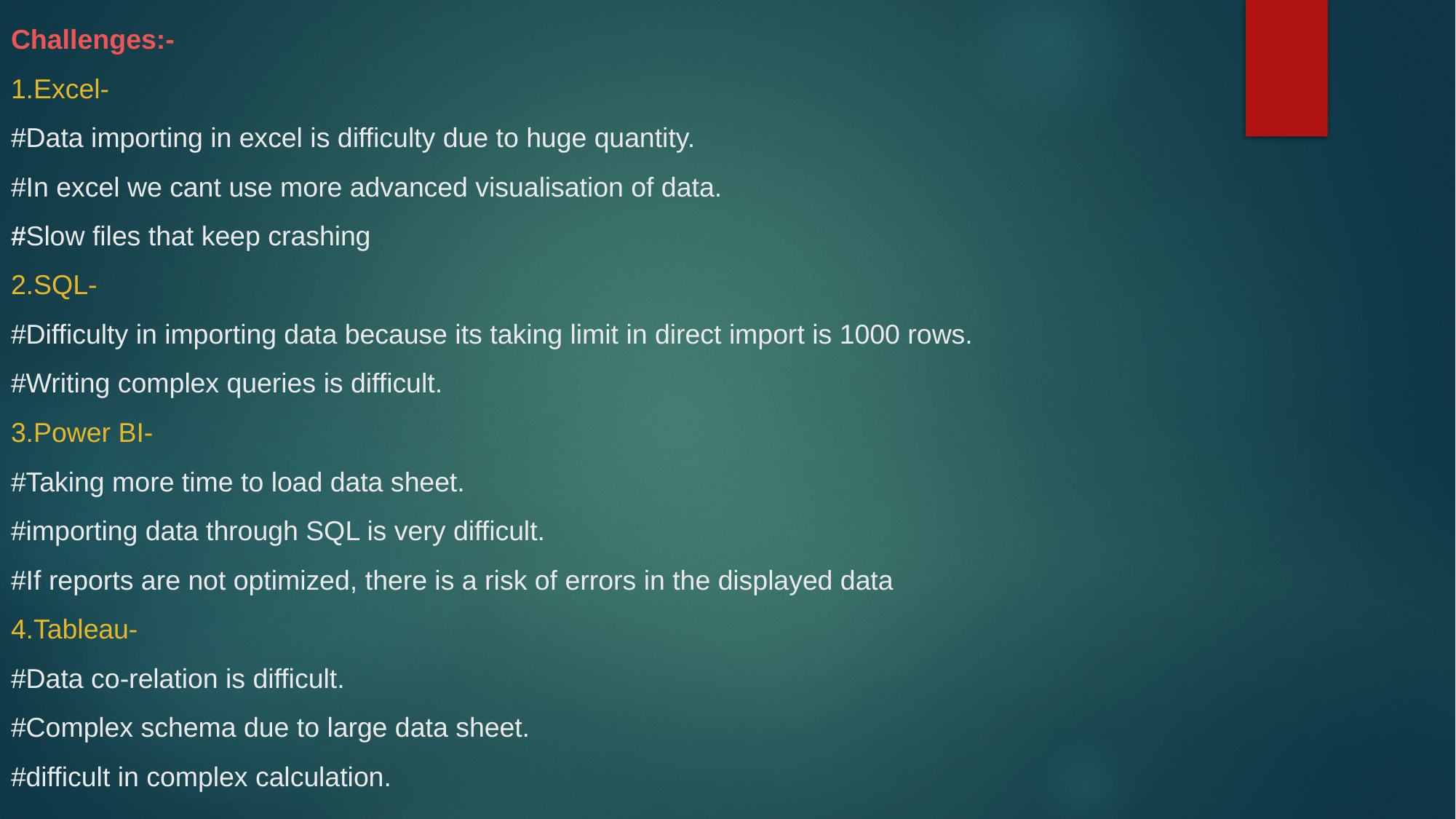

# Challenges:- 1.Excel- #Data importing in excel is difficulty due to huge quantity. #In excel we cant use more advanced visualisation of data. #Slow files that keep crashing 2.SQL- #Difficulty in importing data because its taking limit in direct import is 1000 rows. #Writing complex queries is difficult. 3.Power BI- #Taking more time to load data sheet. #importing data through SQL is very difficult. #If reports are not optimized, there is a risk of errors in the displayed data 4.Tableau- #Data co-relation is difficult. #Complex schema due to large data sheet. #difficult in complex calculation. Overcome:-